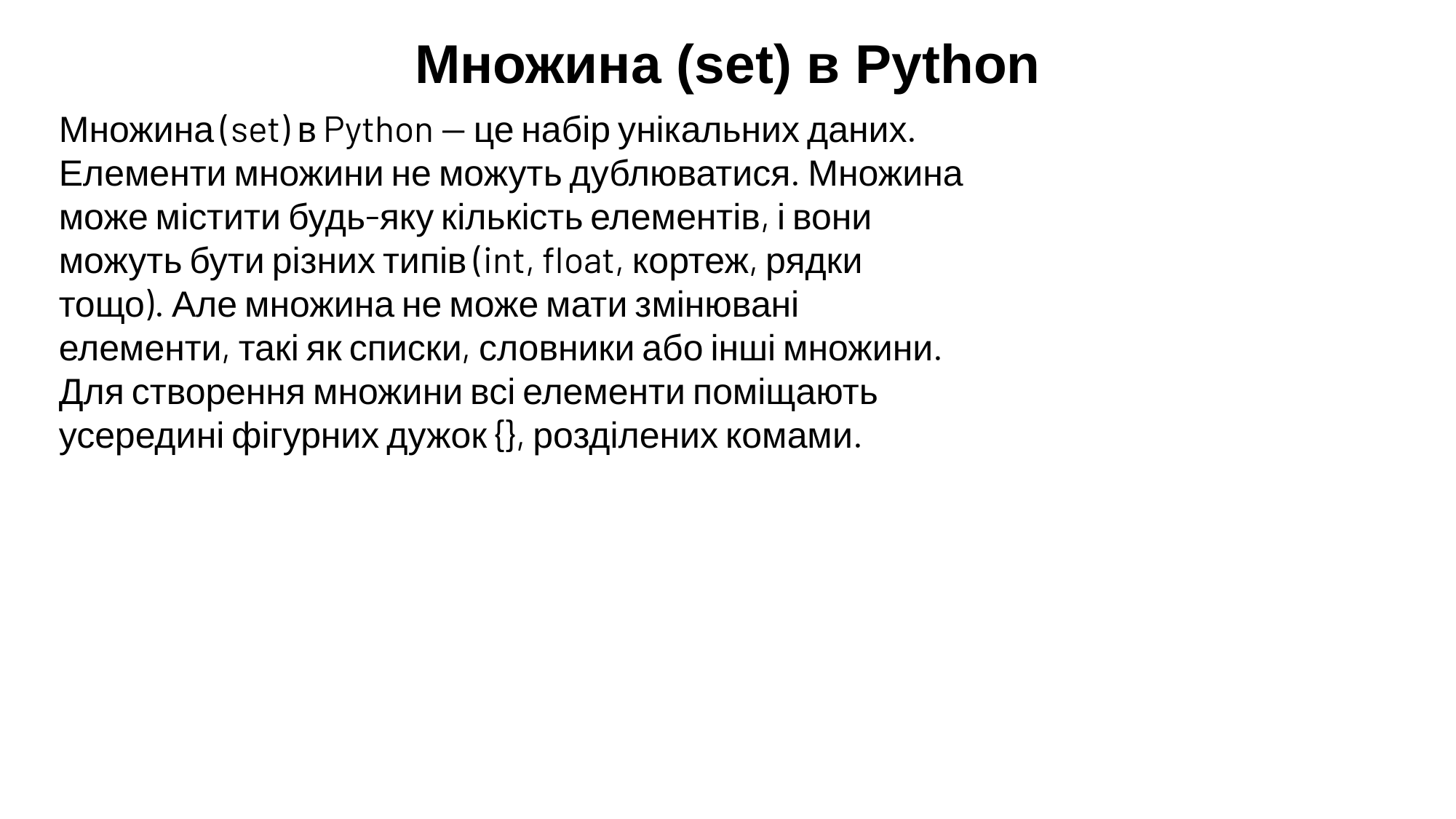

Множина (set) в Python
Множина (set) в Python — це набір унікальних даних. Елементи множини не можуть дублюватися. Множина може містити будь-яку кількість елементів, і вони можуть бути різних типів (int, float, кортеж, рядки тощо). Але множина не може мати змінювані елементи, такі як списки, словники або інші множини. Для створення множини всі елементи поміщають усередині фігурних дужок {}, розділених комами.